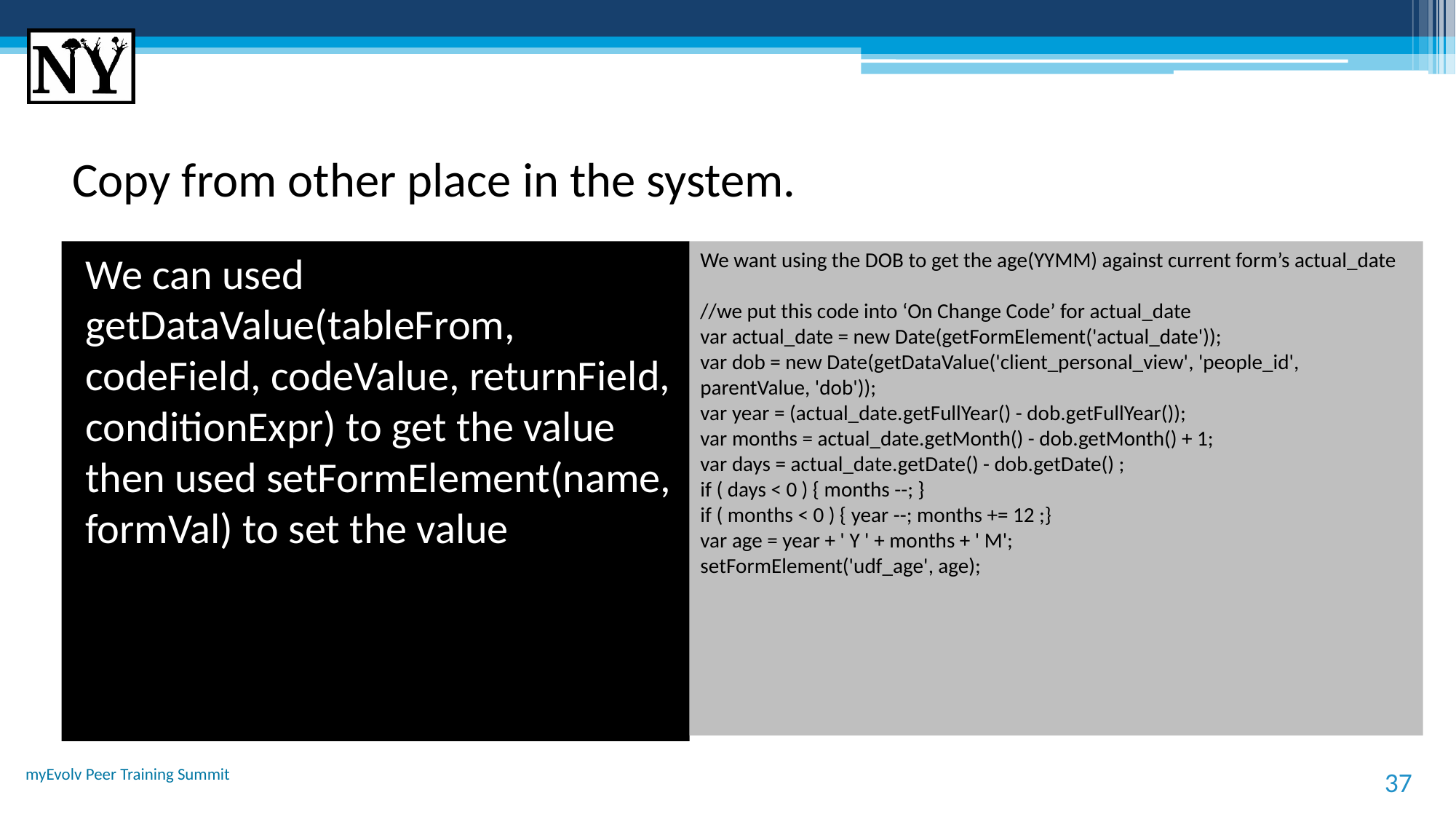

# Copy from other place in the system.
We can used getDataValue(tableFrom, codeField, codeValue, returnField, conditionExpr) to get the value then used setFormElement(name, formVal) to set the value
We want using the DOB to get the age(YYMM) against current form’s actual_date

//we put this code into ‘On Change Code’ for actual_date
var actual_date = new Date(getFormElement('actual_date'));
var dob = new Date(getDataValue('client_personal_view', 'people_id', parentValue, 'dob'));
var year = (actual_date.getFullYear() - dob.getFullYear());
var months = actual_date.getMonth() - dob.getMonth() + 1;
var days = actual_date.getDate() - dob.getDate() ;
if ( days < 0 ) { months --; }
if ( months < 0 ) { year --; months += 12 ;}
var age = year + ' Y ' + months + ' M';
setFormElement('udf_age', age);

myEvolv Peer Training Summit
37